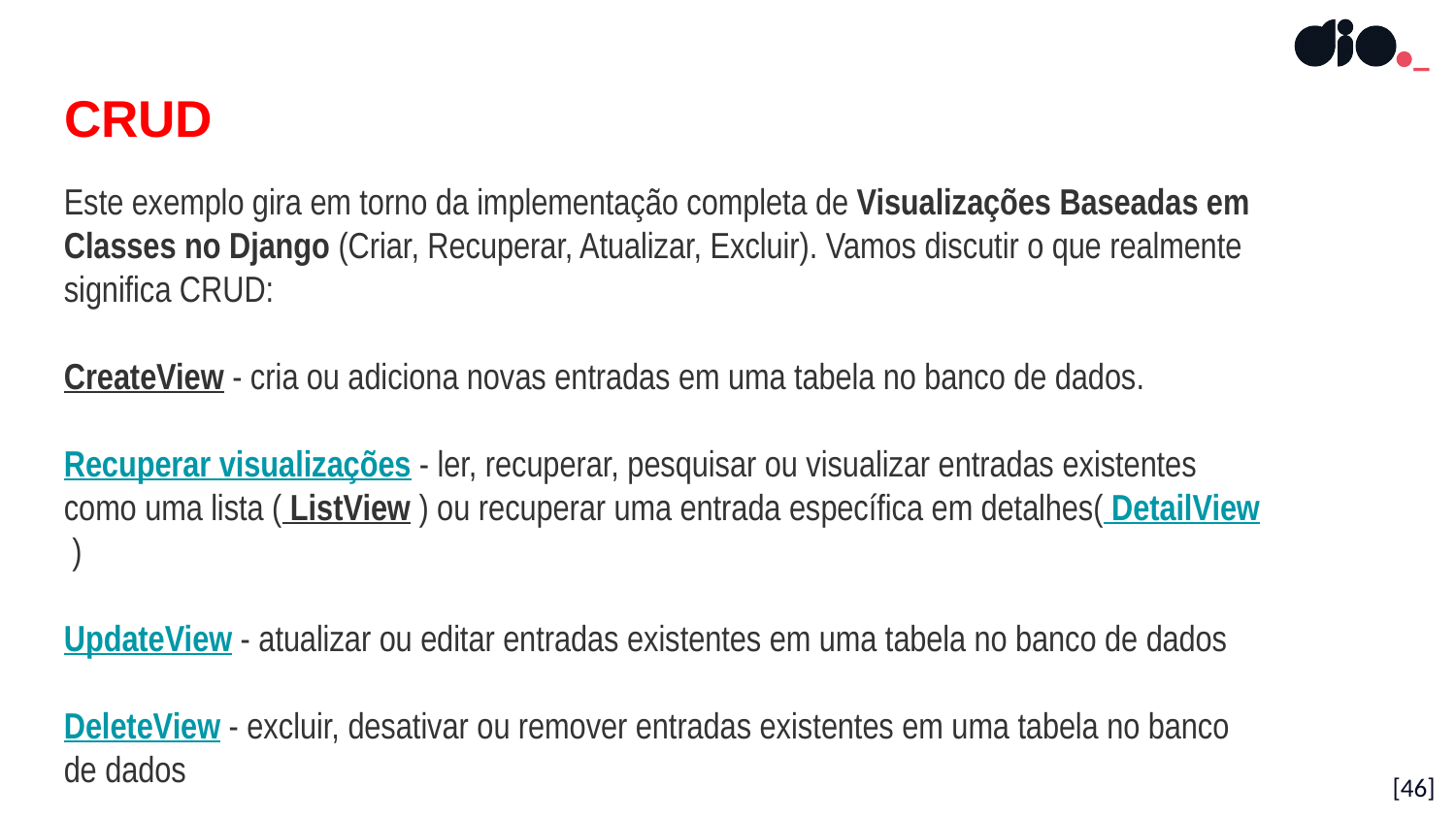

# CRUD
Este exemplo gira em torno da implementação completa de Visualizações Baseadas em Classes no Django (Criar, Recuperar, Atualizar, Excluir). Vamos discutir o que realmente significa CRUD:

CreateView - cria ou adiciona novas entradas em uma tabela no banco de dados.
Recuperar visualizações - ler, recuperar, pesquisar ou visualizar entradas existentes como uma lista ( ListView ) ou recuperar uma entrada específica em detalhes( DetailView )
UpdateView - atualizar ou editar entradas existentes em uma tabela no banco de dados
DeleteView - excluir, desativar ou remover entradas existentes em uma tabela no banco de dados
FormView - renderizar um formulário para modelo e manipular os dados inseridos pelo usuário

[46]